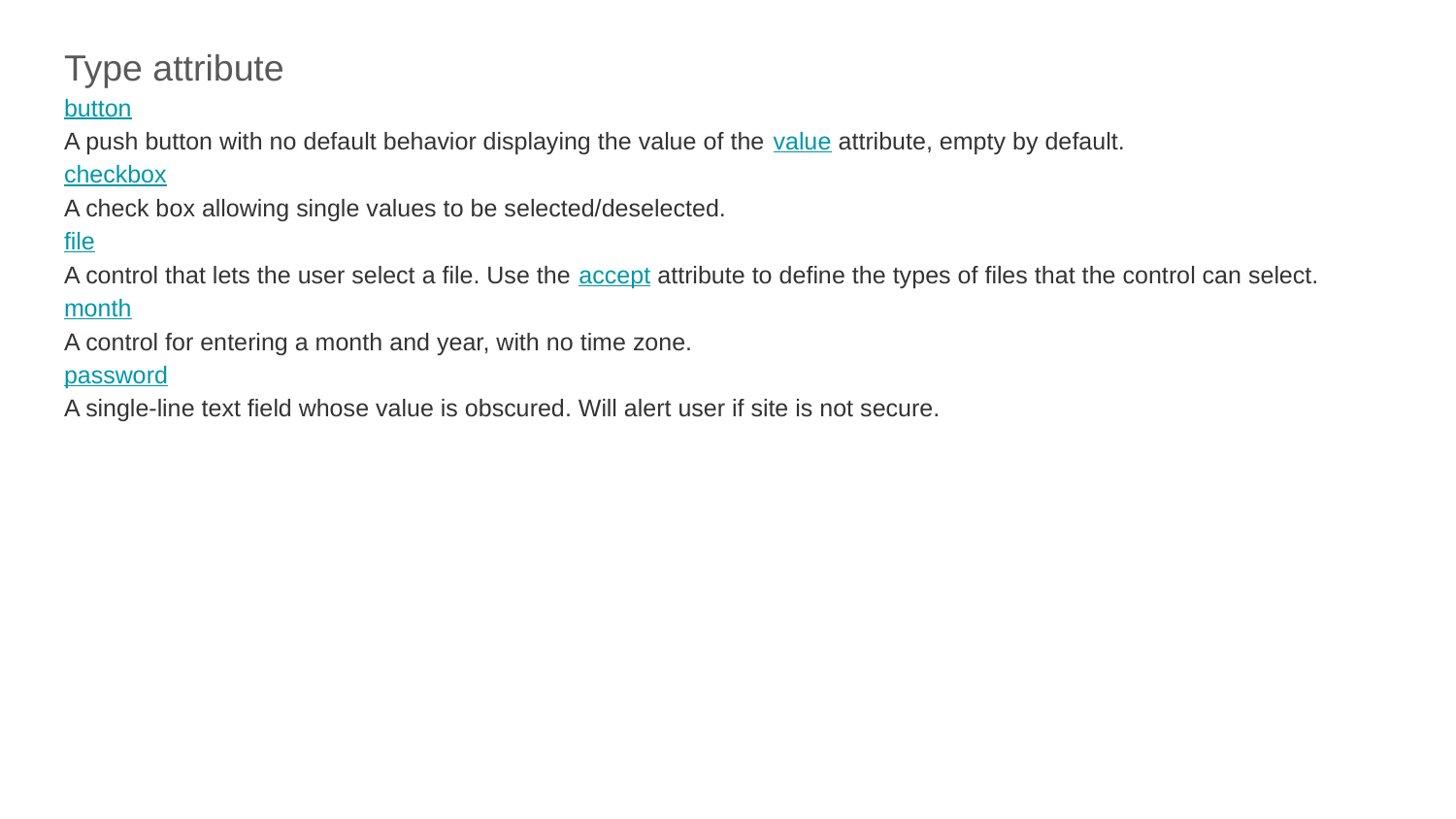

Type attribute
button
A push button with no default behavior displaying the value of the value attribute, empty by default.
checkbox
A check box allowing single values to be selected/deselected.
file
A control that lets the user select a file. Use the accept attribute to define the types of files that the control can select.
month
A control for entering a month and year, with no time zone.
password
A single-line text field whose value is obscured. Will alert user if site is not secure.